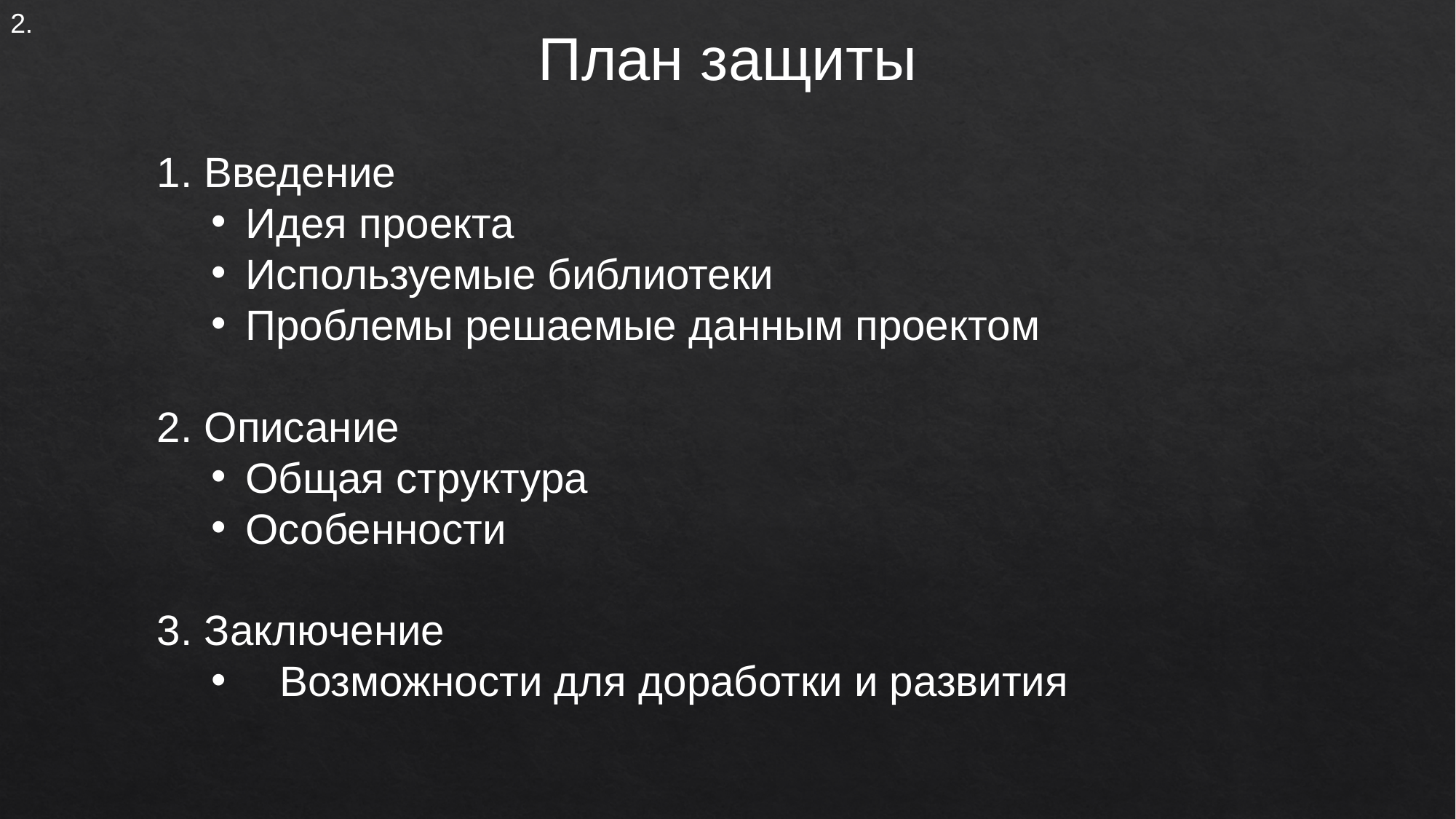

2.
План защиты
1. Введение
Идея проекта
Используемые библиотеки
Проблемы решаемые данным проектом

2. Описание
Общая структура
Особенности

3. Заключение
Возможности для доработки и развития